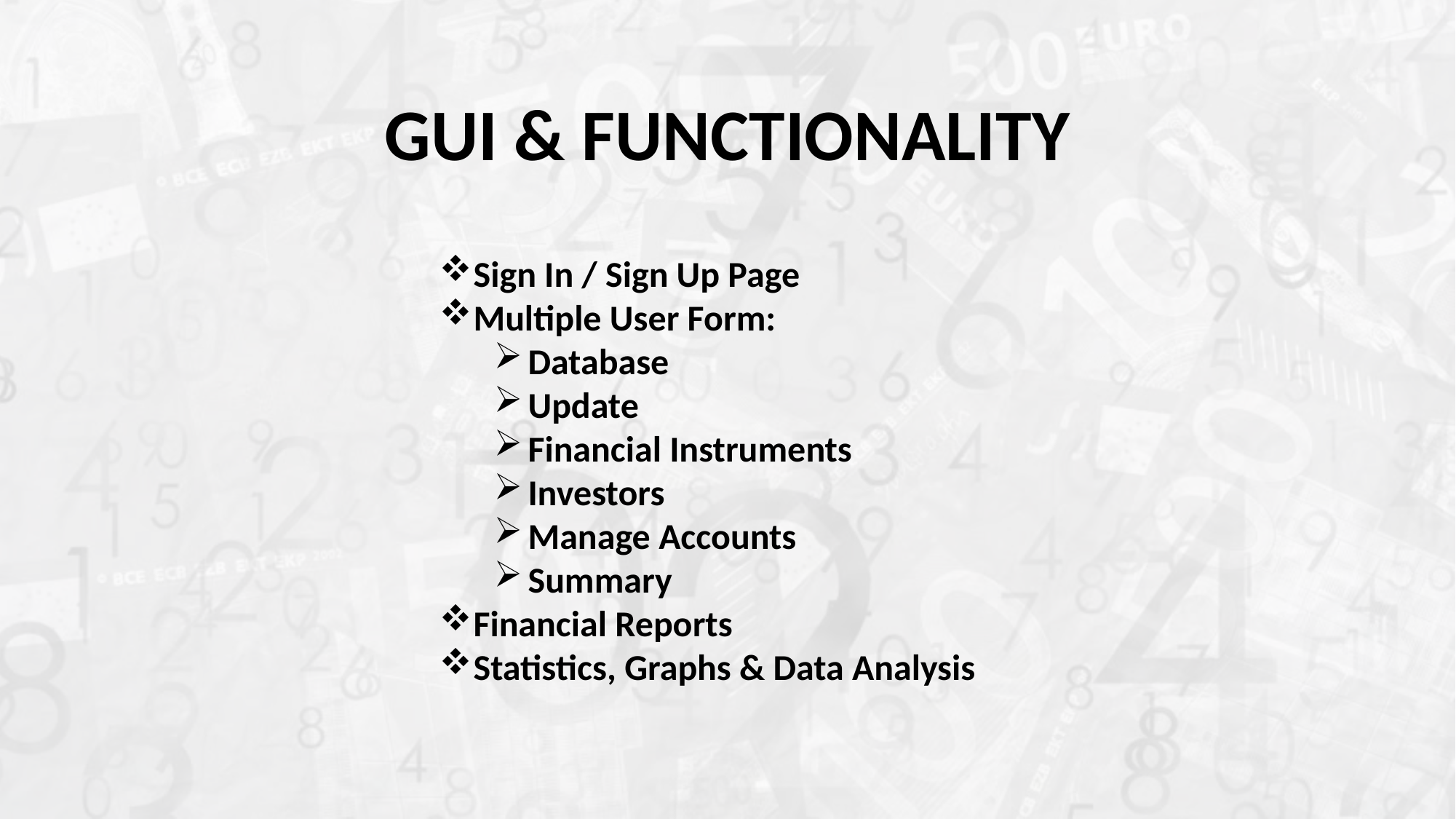

GUI & FUNCTIONALITY
Sign In / Sign Up Page
Multiple User Form:
Database
Update
Financial Instruments
Investors
Manage Accounts
Summary
Financial Reports
Statistics, Graphs & Data Analysis